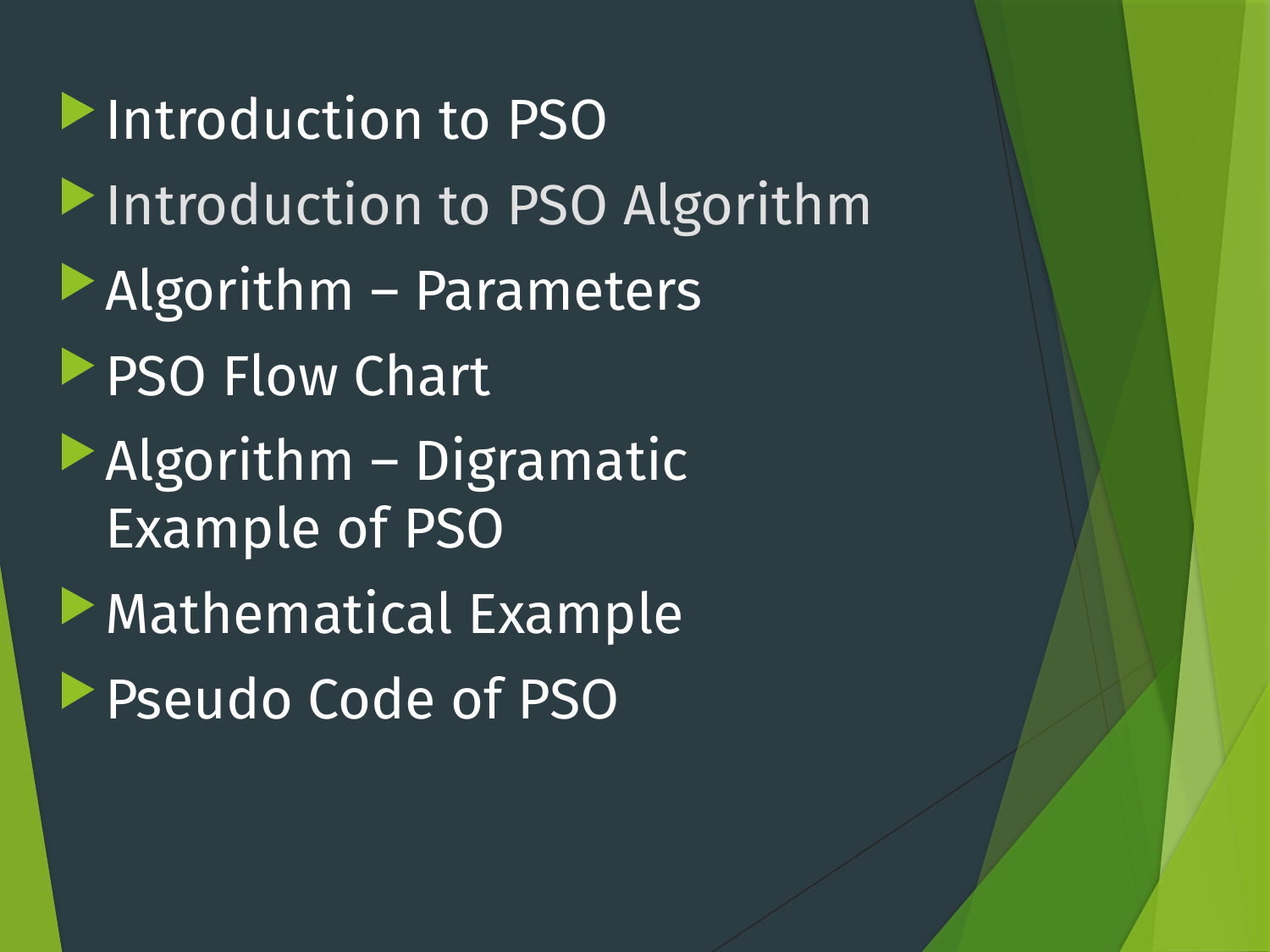

Introduction to PSO
Introduction to PSO Algorithm
Algorithm – Parameters
PSO Flow Chart
Algorithm – Digramatic Example of PSO
Mathematical Example
Pseudo Code of PSO